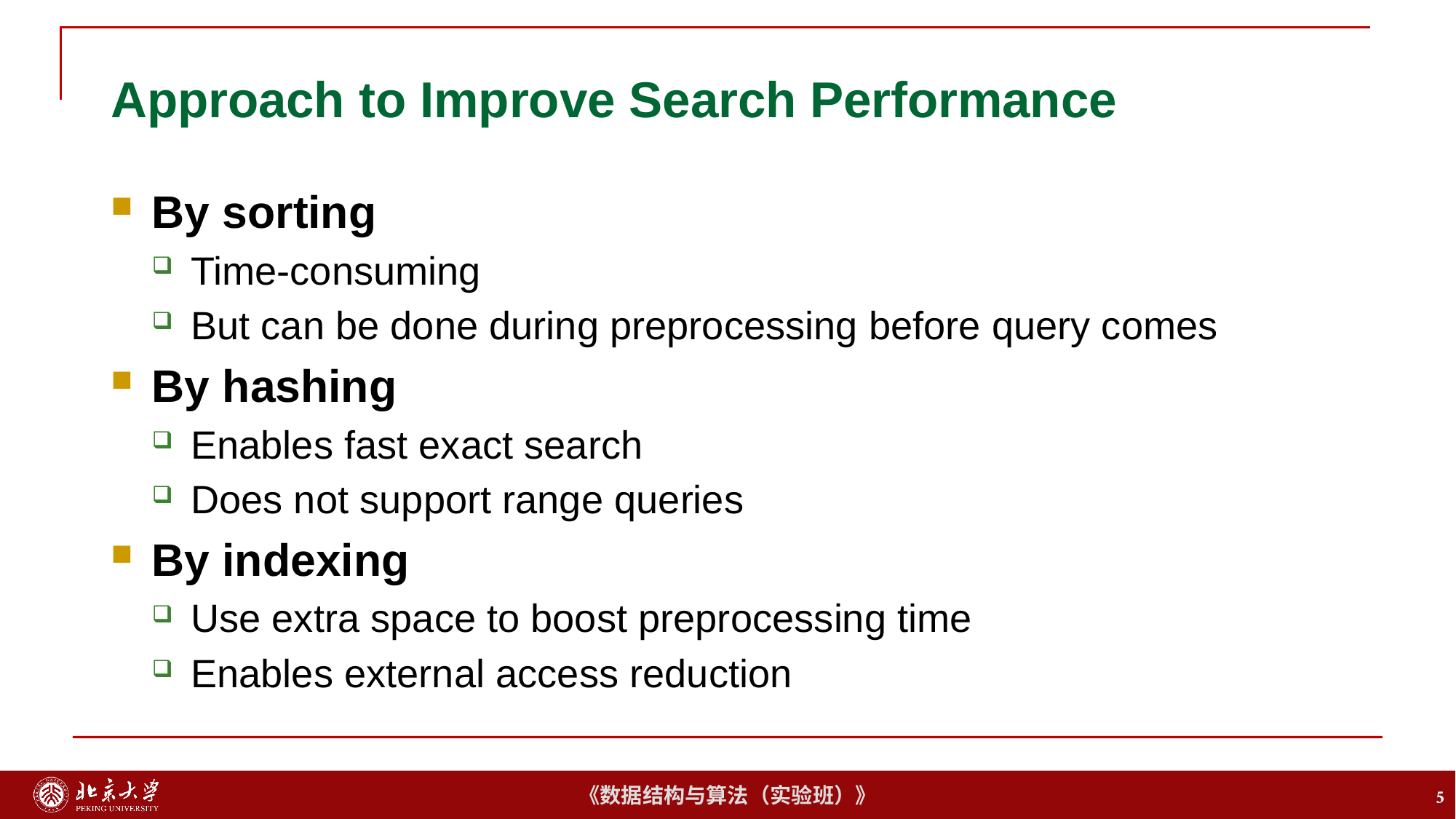

# Approach to Improve Search Performance
By sorting
Time-consuming
But can be done during preprocessing before query comes
By hashing
Enables fast exact search
Does not support range queries
By indexing
Use extra space to boost preprocessing time
Enables external access reduction
5